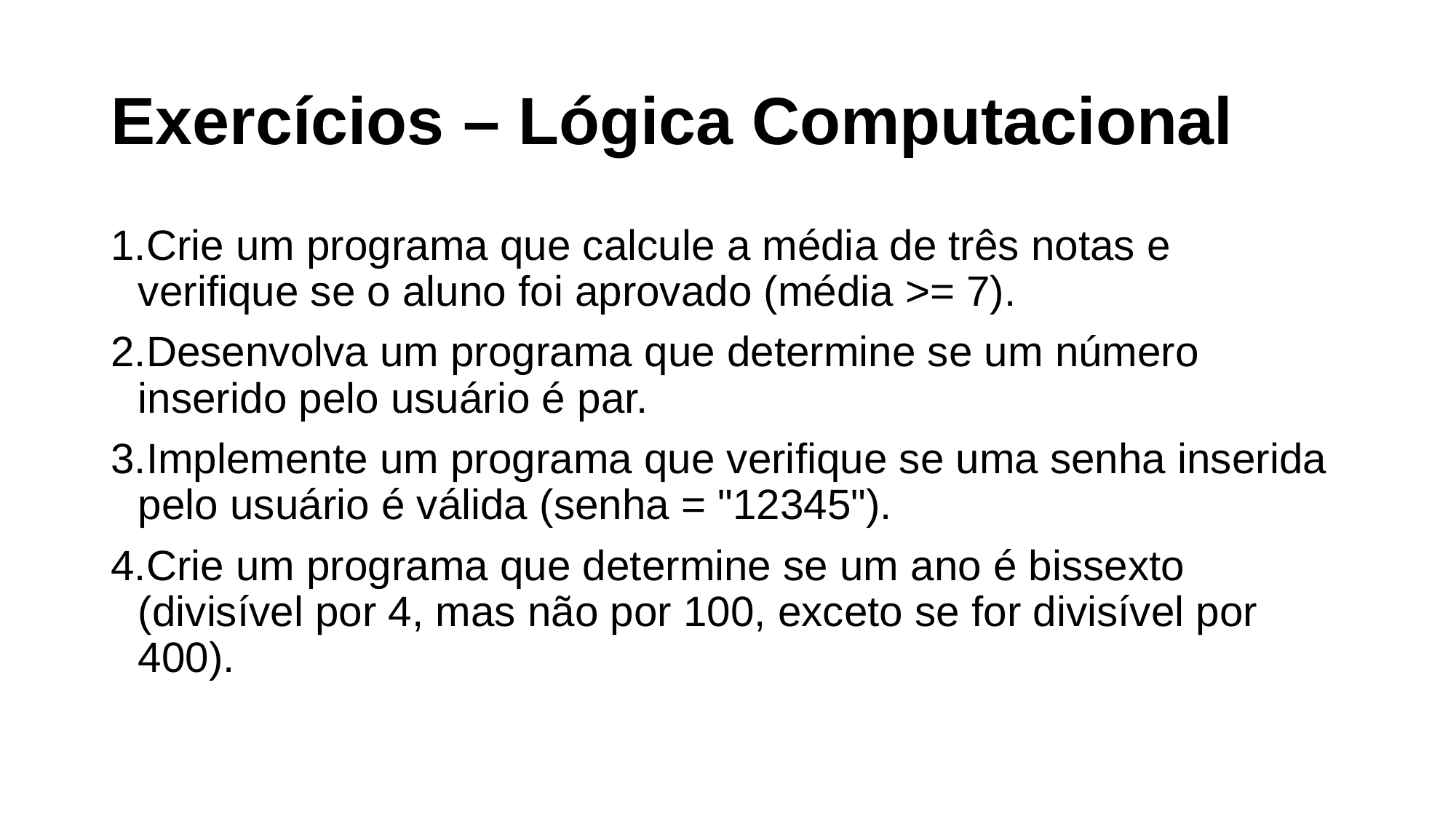

# Exercícios – Lógica Computacional
Crie um programa que calcule a média de três notas e verifique se o aluno foi aprovado (média >= 7).
Desenvolva um programa que determine se um número inserido pelo usuário é par.
Implemente um programa que verifique se uma senha inserida pelo usuário é válida (senha = "12345").
Crie um programa que determine se um ano é bissexto (divisível por 4, mas não por 100, exceto se for divisível por 400).